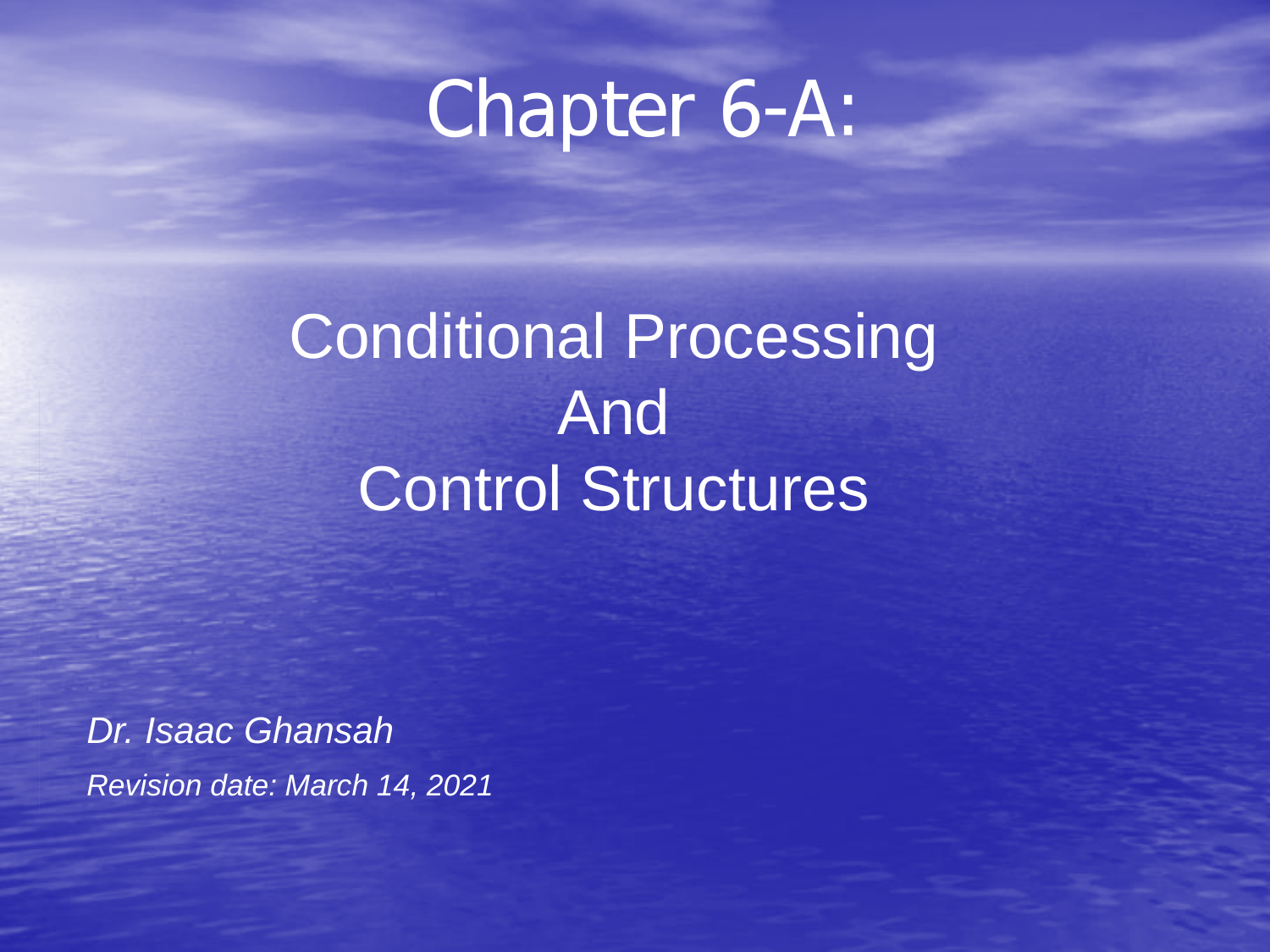

Chapter 6-A:
Conditional Processing
And
Control Structures
#
Dr. Isaac Ghansah
Revision date: March 14, 2021